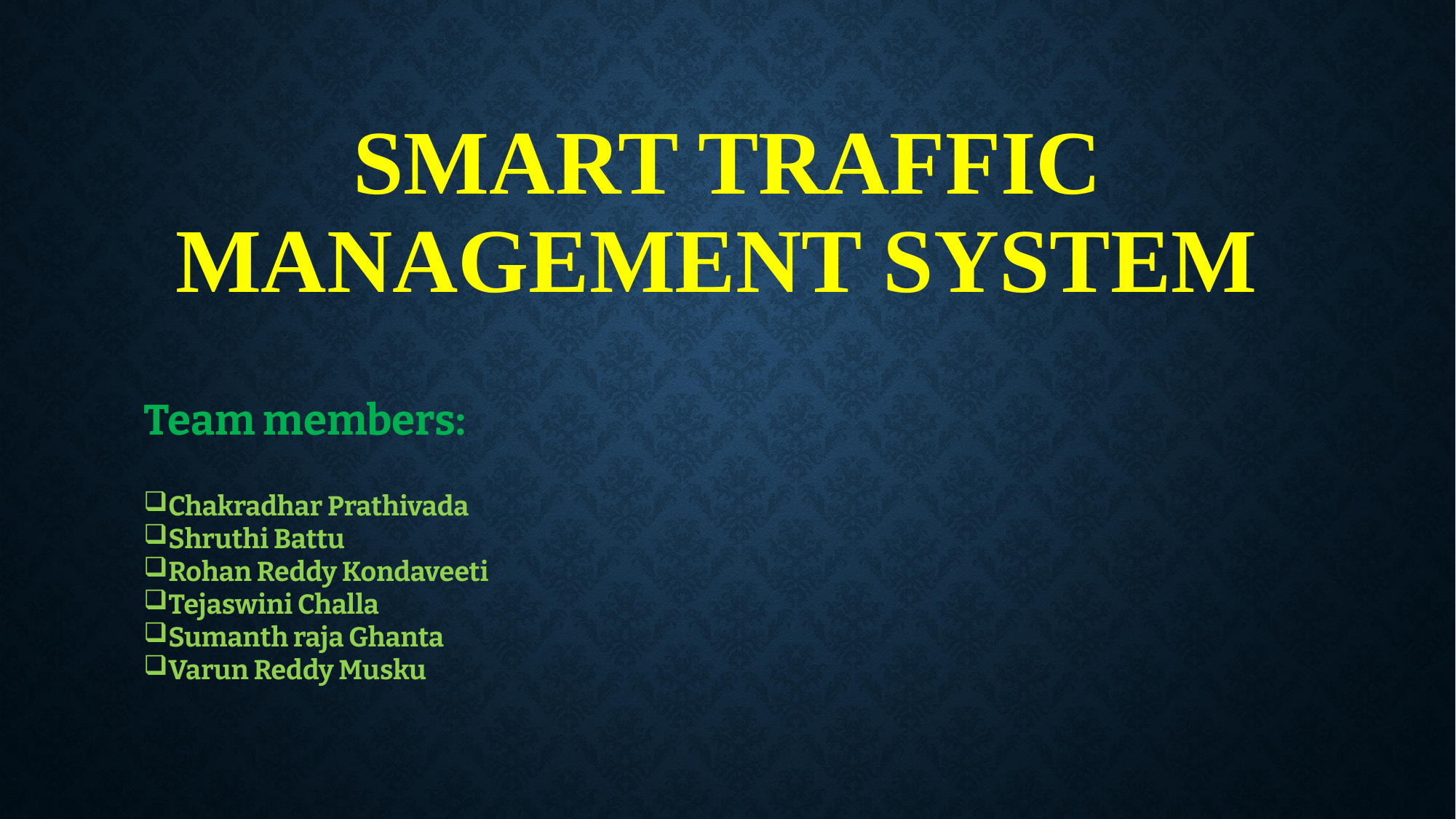

# SMART TRAFFIC MANAGEMENT SYSTEM
Team members:
Chakradhar Prathivada
Shruthi Battu
Rohan Reddy Kondaveeti
Tejaswini Challa
Sumanth raja Ghanta
Varun Reddy Musku